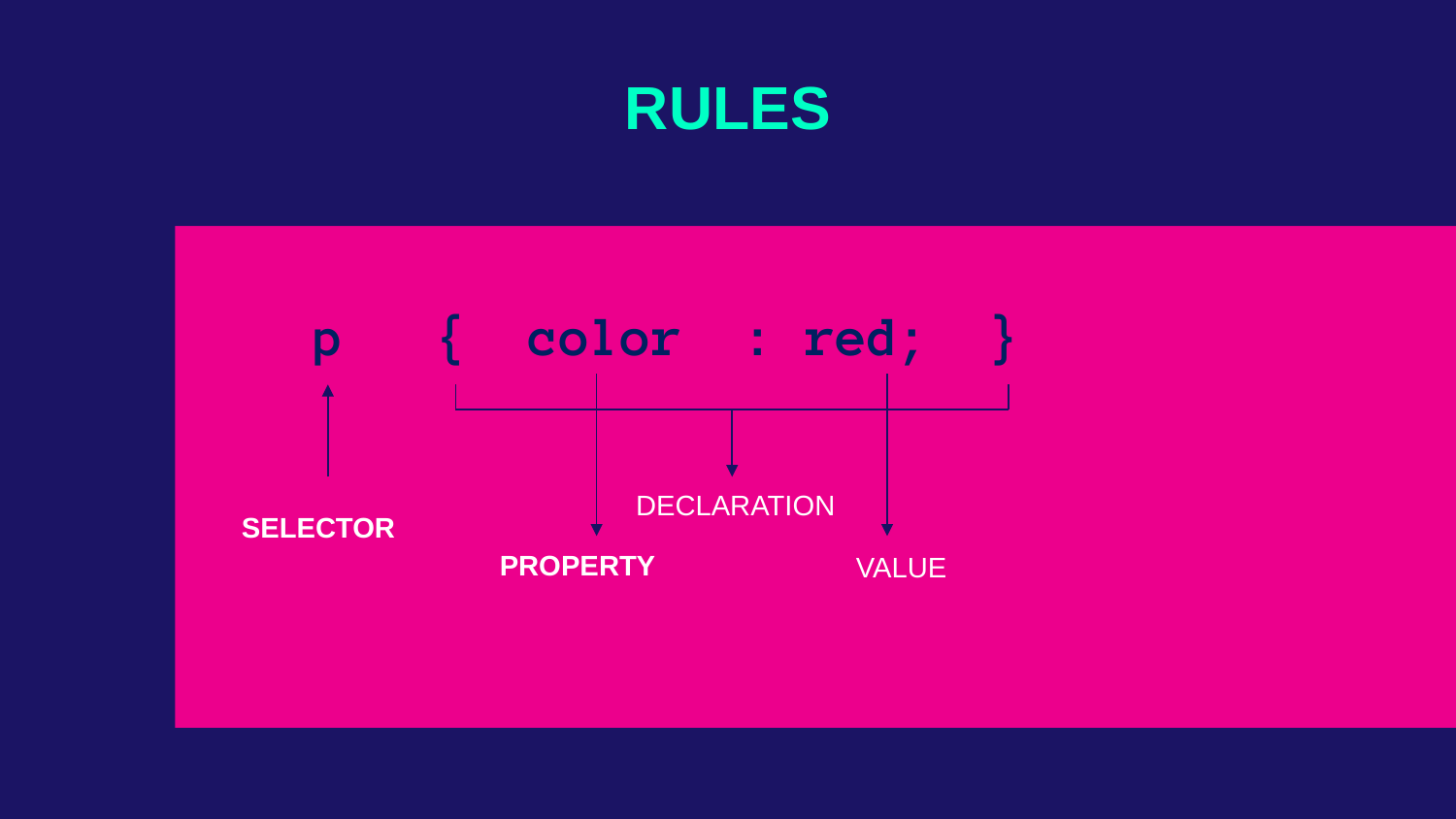

# RULES

p   {  color  : red;  }

DECLARATION
SELECTOR
PROPERTY
VALUE